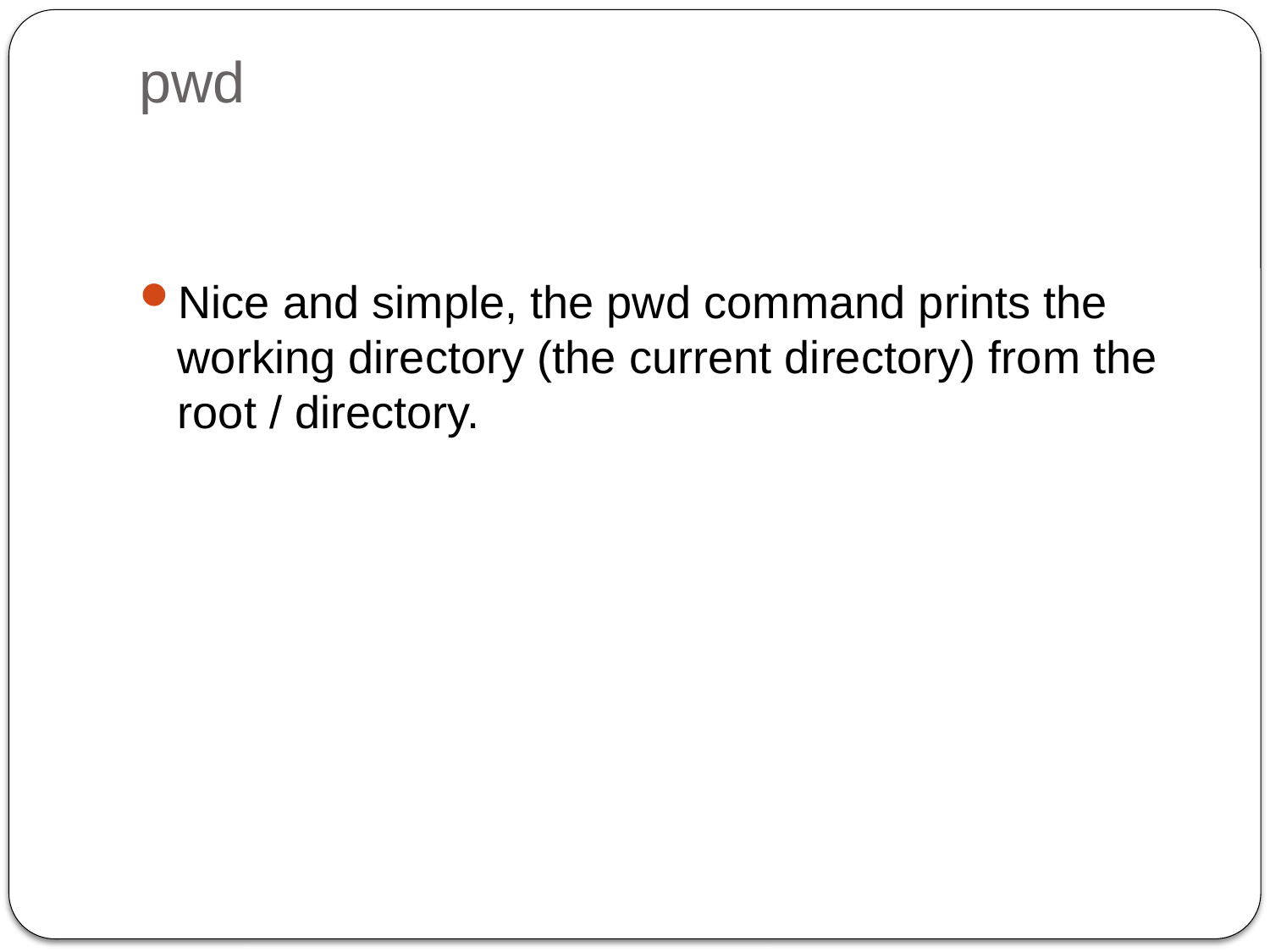

# pwd

Nice and simple, the pwd command prints the working directory (the current directory) from the root / directory.